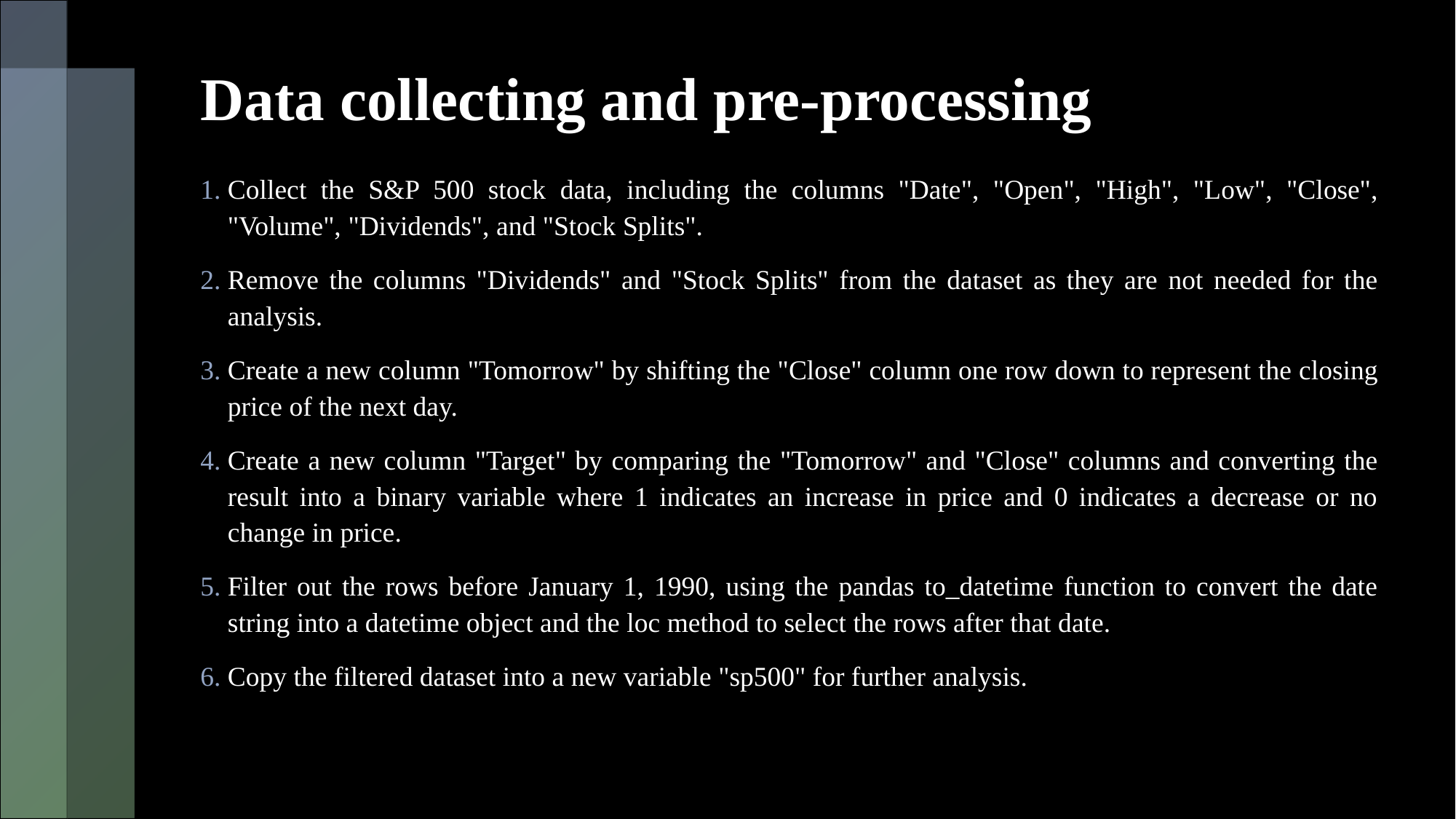

# Data collecting and pre-processing
Collect the S&P 500 stock data, including the columns "Date", "Open", "High", "Low", "Close", "Volume", "Dividends", and "Stock Splits".
Remove the columns "Dividends" and "Stock Splits" from the dataset as they are not needed for the analysis.
Create a new column "Tomorrow" by shifting the "Close" column one row down to represent the closing price of the next day.
Create a new column "Target" by comparing the "Tomorrow" and "Close" columns and converting the result into a binary variable where 1 indicates an increase in price and 0 indicates a decrease or no change in price.
Filter out the rows before January 1, 1990, using the pandas to_datetime function to convert the date string into a datetime object and the loc method to select the rows after that date.
Copy the filtered dataset into a new variable "sp500" for further analysis.